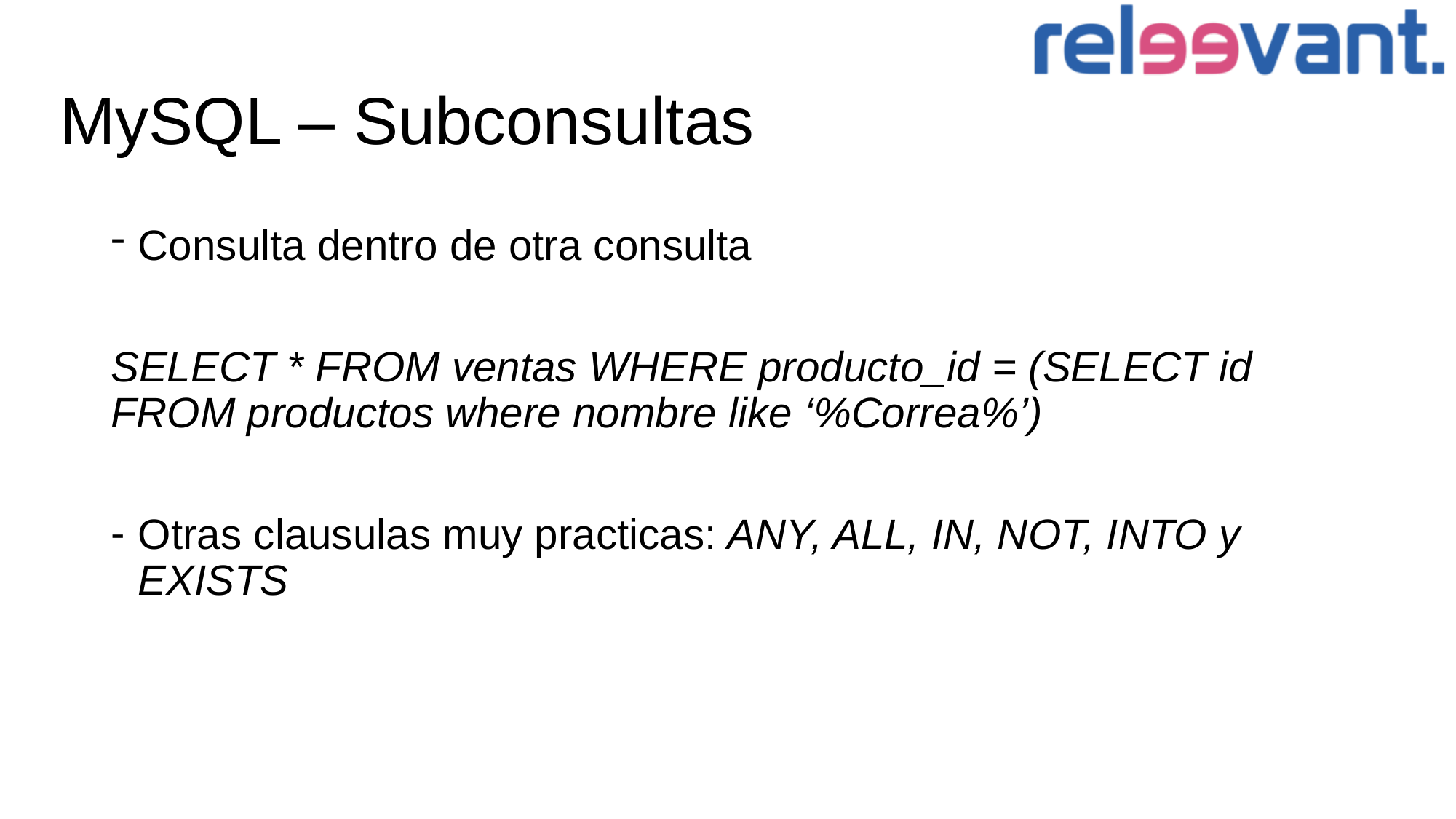

# MySQL – Subconsultas
Consulta dentro de otra consulta

SELECT * FROM ventas WHERE producto_id = (SELECT id FROM productos where nombre like ‘%Correa%’)

Otras clausulas muy practicas: ANY, ALL, IN, NOT, INTO y EXISTS